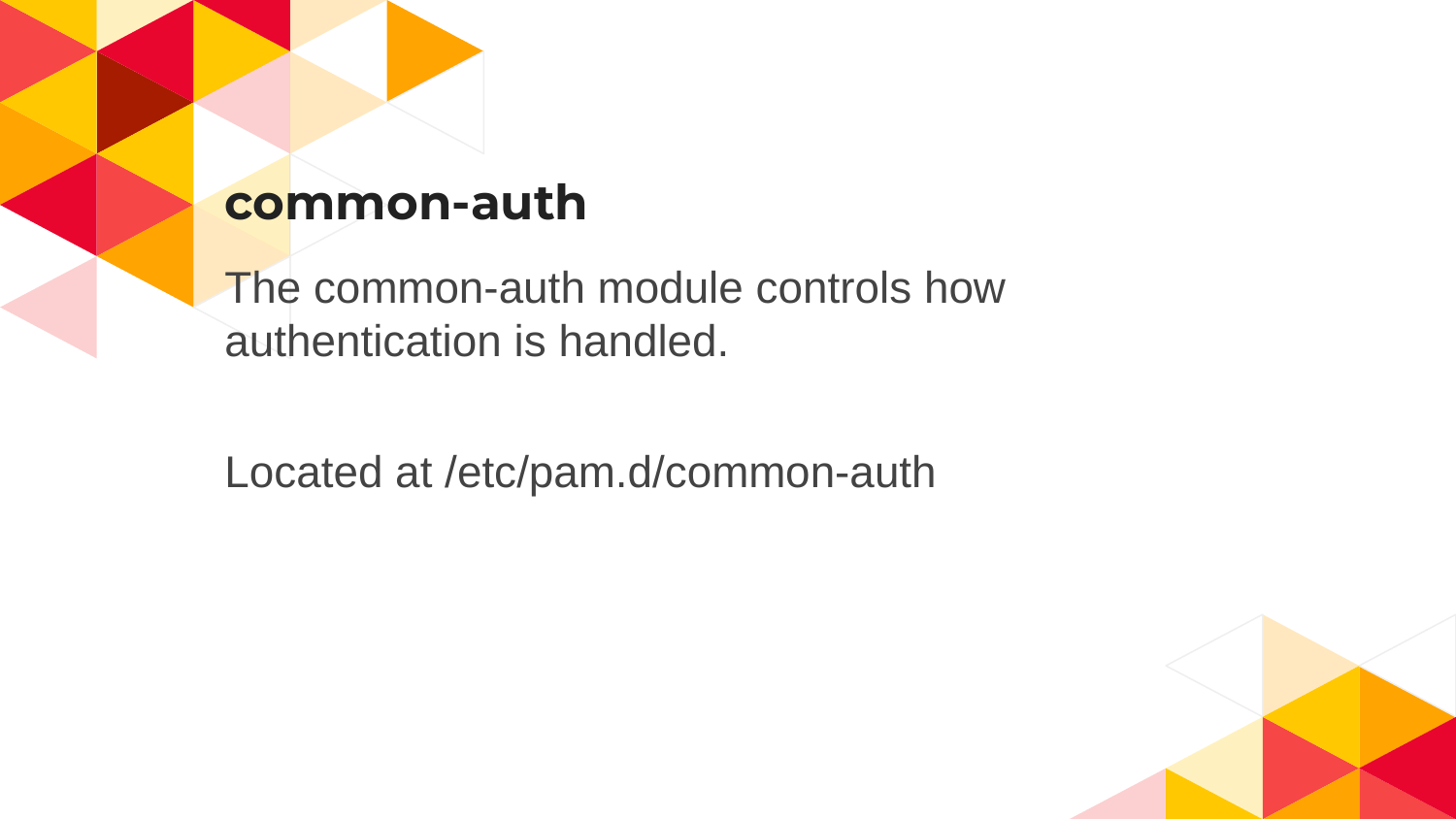

# common-auth
The common-auth module controls how authentication is handled.

Located at /etc/pam.d/common-auth